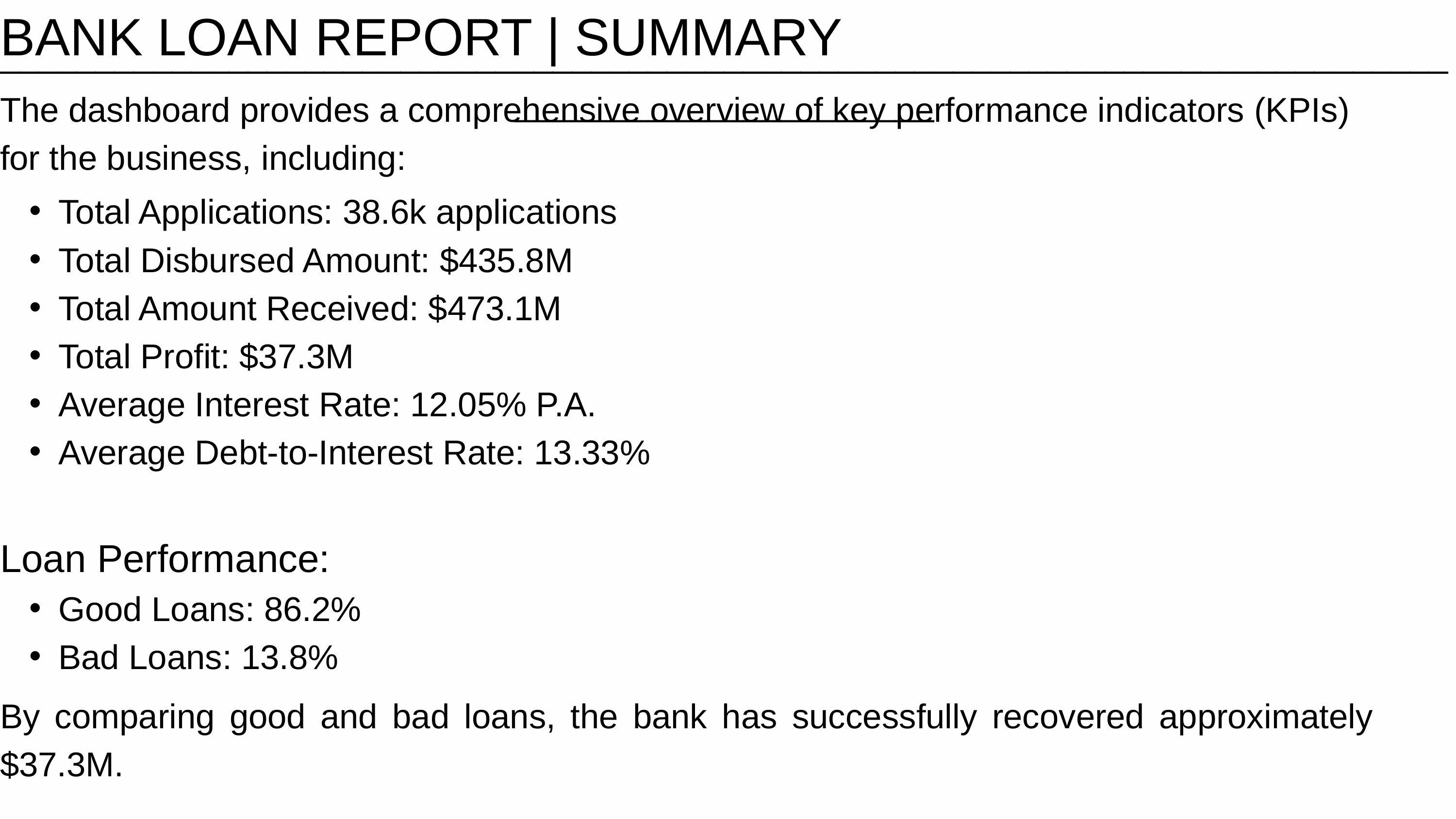

BANK LOAN REPORT | SUMMARY
__________________________________________________________________________________________________
The dashboard provides a comprehensive overview of key performance indicators (KPIs) for the business, including:
Total Applications: 38.6k applications
Total Disbursed Amount: $435.8M
Total Amount Received: $473.1M
Total Profit: $37.3M
Average Interest Rate: 12.05% P.A.
Average Debt-to-Interest Rate: 13.33%

Loan Performance:
Good Loans: 86.2%
Bad Loans: 13.8%
By comparing good and bad loans, the bank has successfully recovered approximately $37.3M.